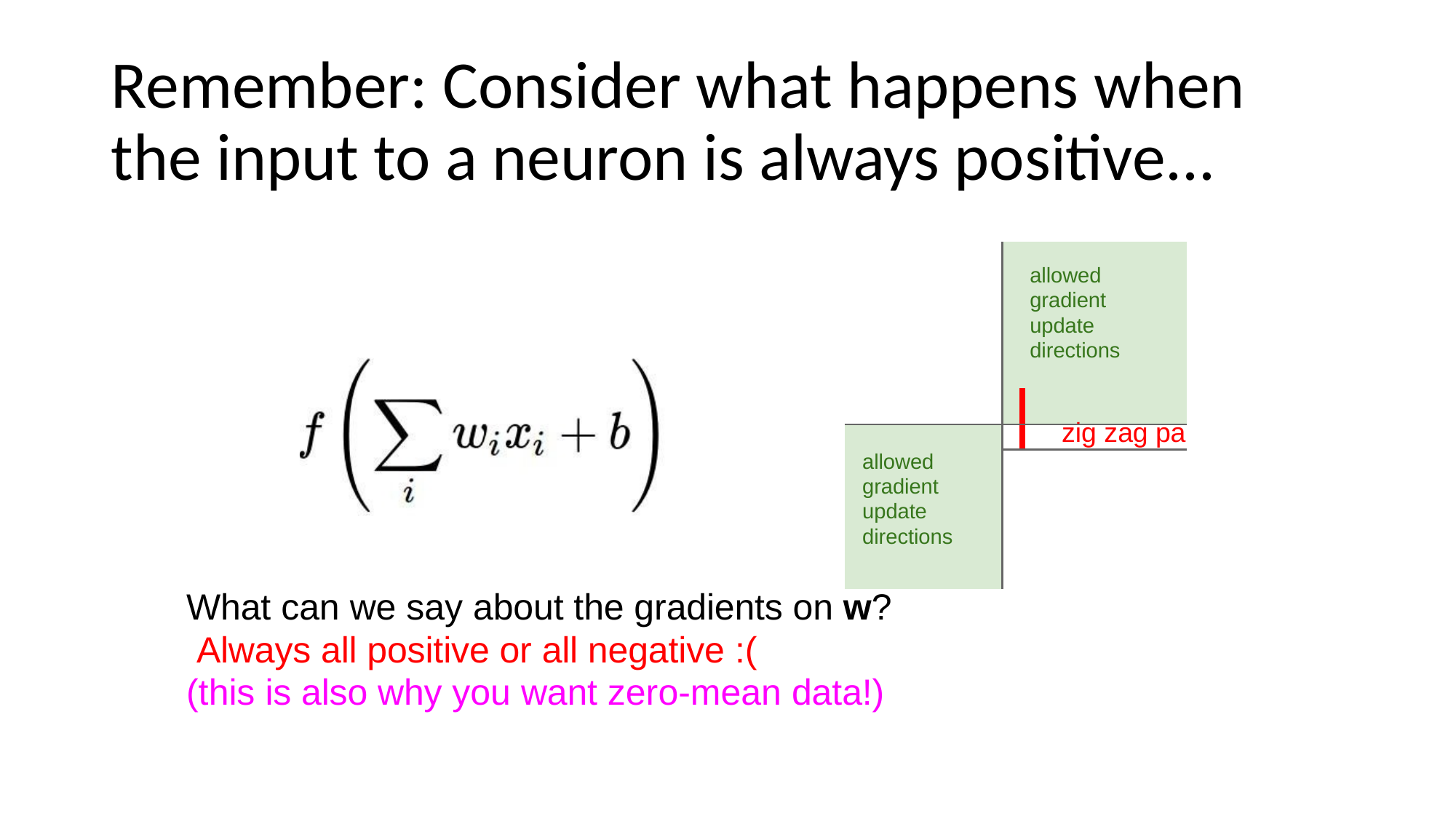

# Remember: Consider what happens when the input to a neuron is always positive...

|  | allowed gradient update directions |  |
| --- | --- | --- |
|  |  |  |
| allowed gradient update directions |  | zig zag pa |
|  |  |  |

What can we say about the gradients on w?  Always all positive or all negative :(
(this is also why you want zero-mean data!)